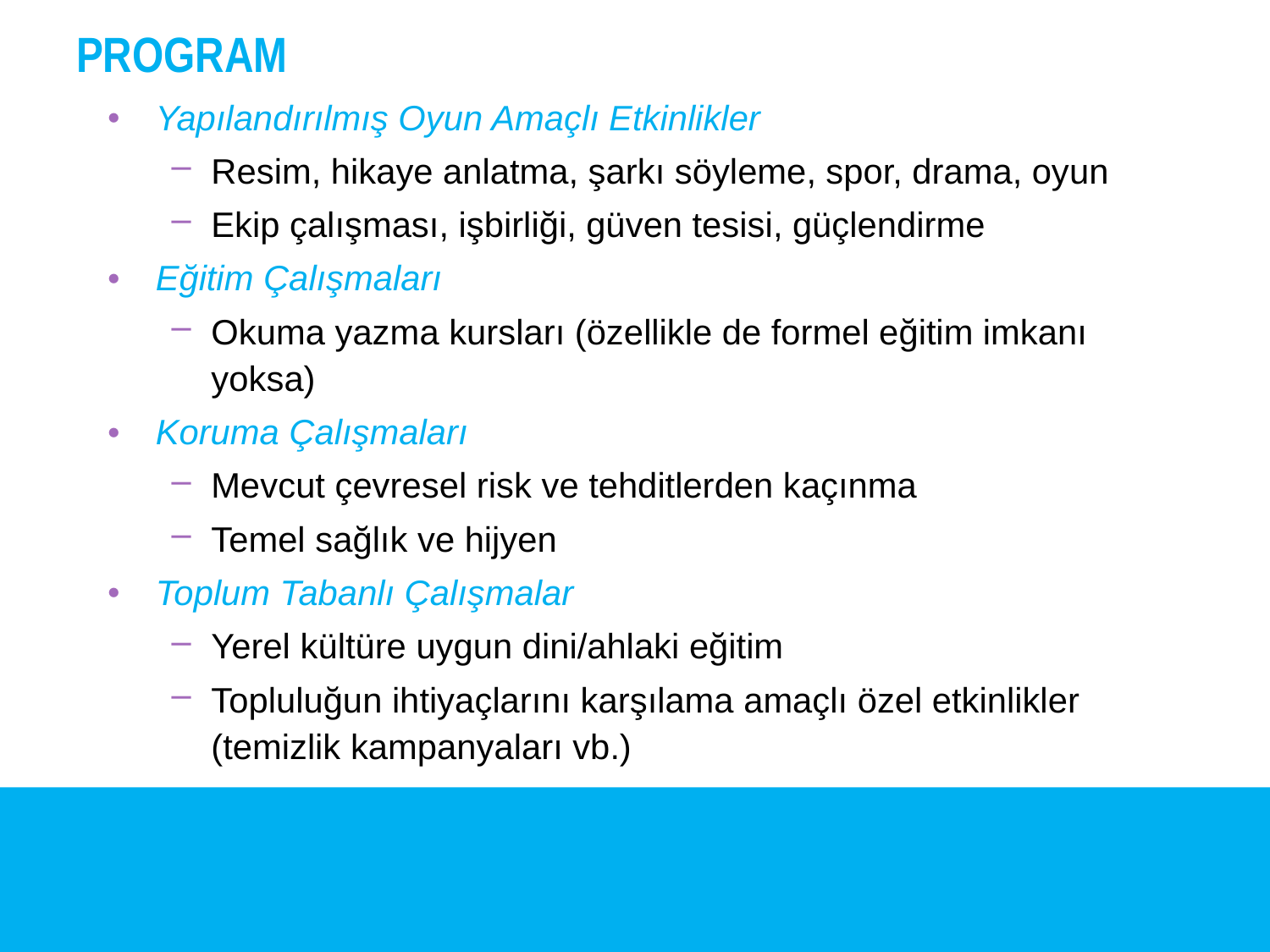

PROGRAM
Yapılandırılmış Oyun Amaçlı Etkinlikler
Resim, hikaye anlatma, şarkı söyleme, spor, drama, oyun
Ekip çalışması, işbirliği, güven tesisi, güçlendirme
Eğitim Çalışmaları
Okuma yazma kursları (özellikle de formel eğitim imkanı yoksa)
Koruma Çalışmaları
Mevcut çevresel risk ve tehditlerden kaçınma
Temel sağlık ve hijyen
Toplum Tabanlı Çalışmalar
Yerel kültüre uygun dini/ahlaki eğitim
Topluluğun ihtiyaçlarını karşılama amaçlı özel etkinlikler (temizlik kampanyaları vb.)